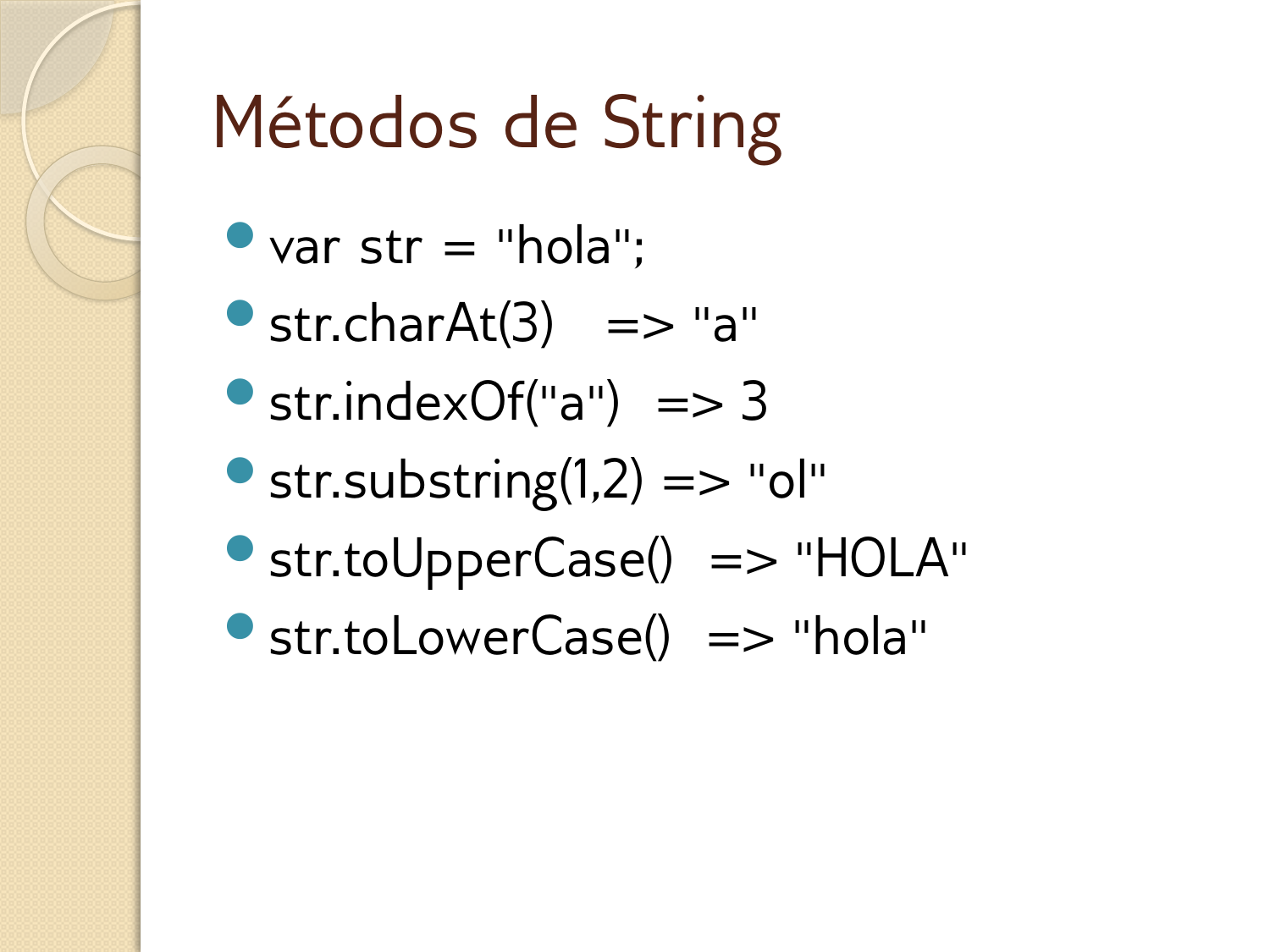

# Métodos de String
var str = "hola";
str.charAt(3)   => "a"
str.indexOf("a")  => 3
str.substring(1,2) => "ol"
str.toUpperCase()  => "HOLA"
str.toLowerCase()  => "hola"